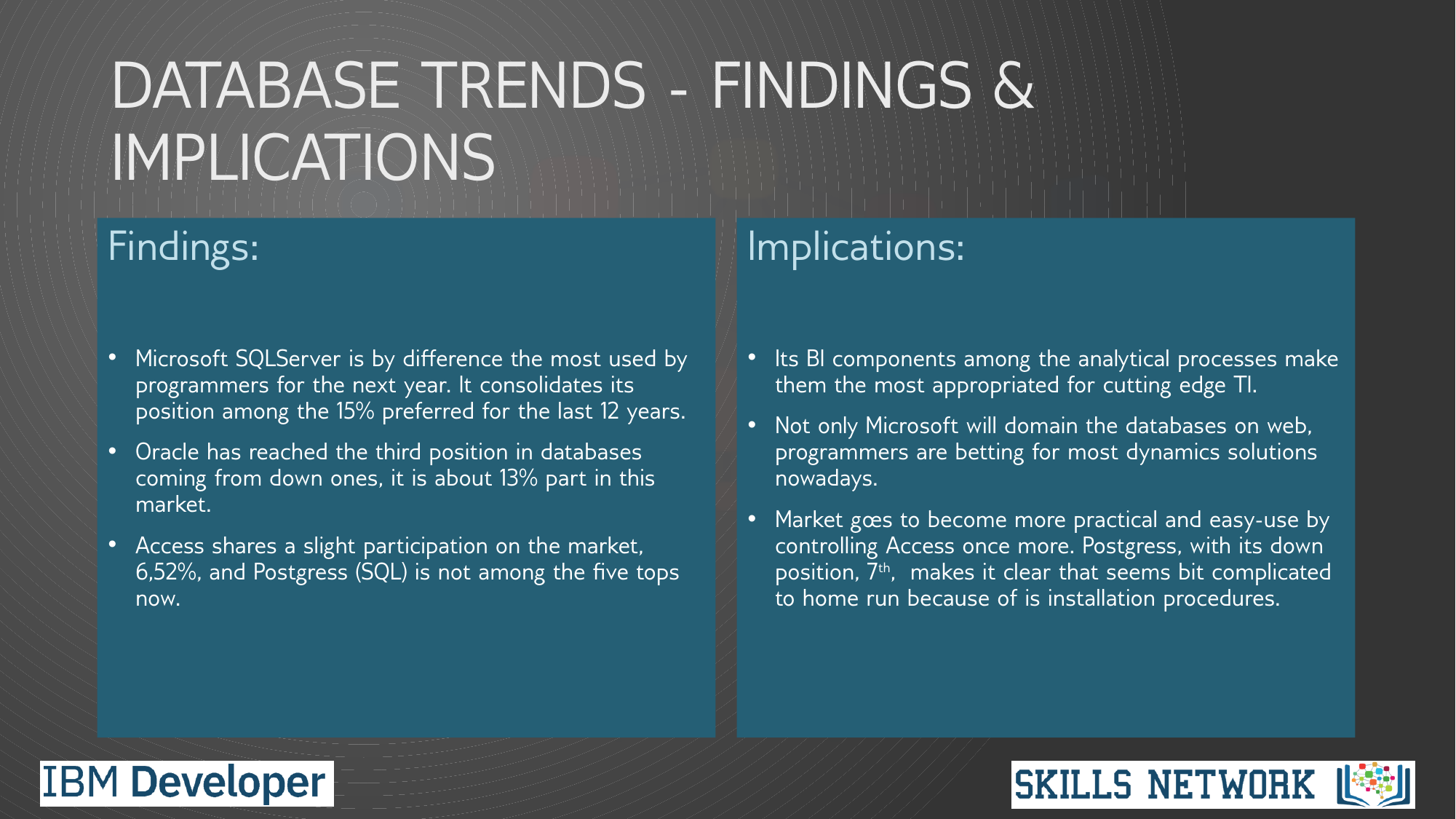

# DATABASE TRENDS - FINDINGS & IMPLICATIONS
Findings:

Microsoft SQLServer is by difference the most used by programmers for the next year. It consolidates its position among the 15% preferred for the last 12 years.
Oracle has reached the third position in databases coming from down ones, it is about 13% part in this market.
Access shares a slight participation on the market, 6,52%, and Postgress (SQL) is not among the five tops now.
Implications:

Its BI components among the analytical processes make them the most appropriated for cutting edge TI.
Not only Microsoft will domain the databases on web, programmers are betting for most dynamics solutions nowadays.
Market goes to become more practical and easy-use by controlling Access once more. Postgress, with its down position, 7th,  makes it clear that seems bit complicated to home run because of is installation procedures.